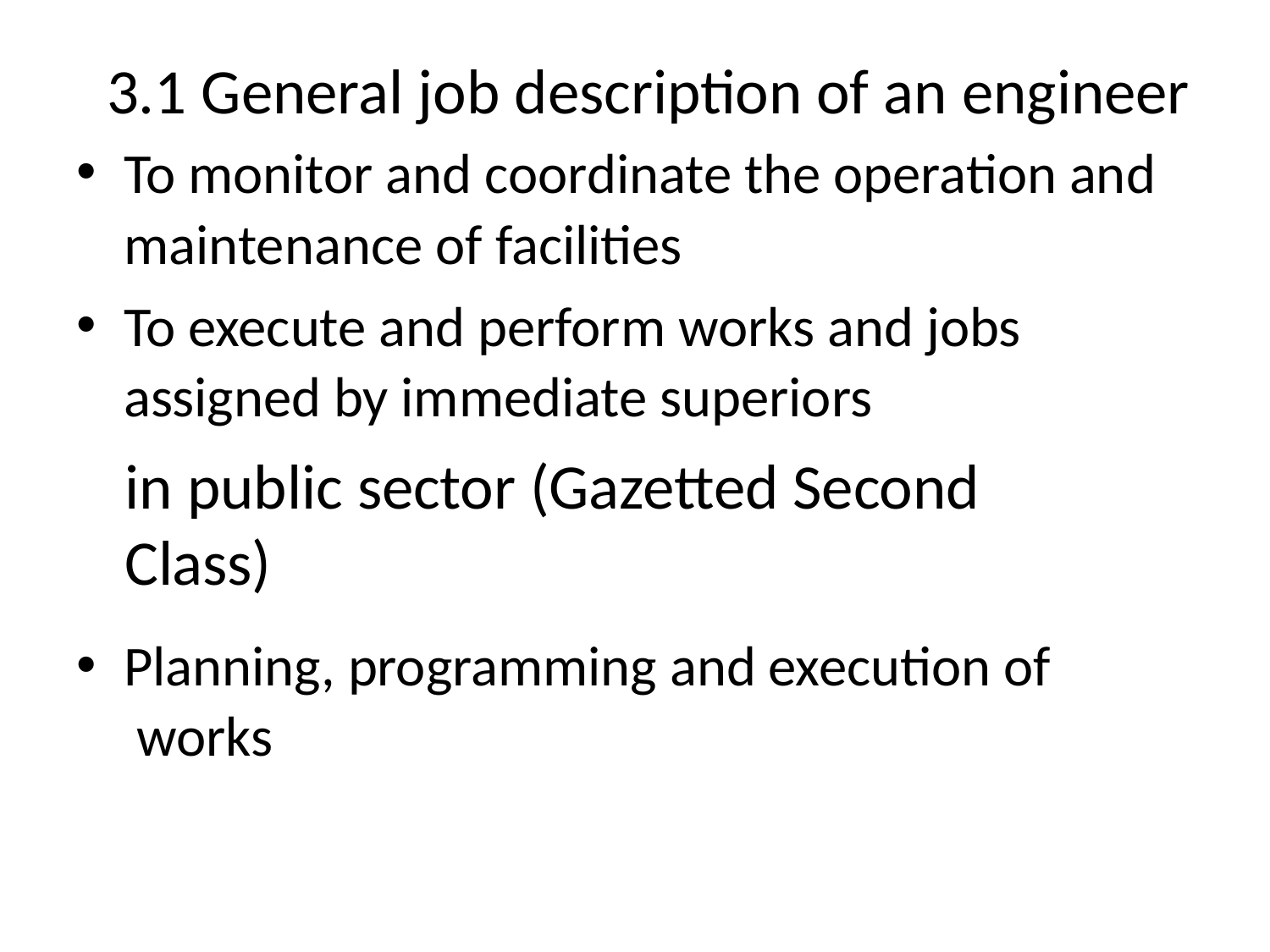

# 3.1 General job description of an engineer
To monitor and coordinate the operation and  maintenance of facilities
To execute and perform works and jobs  assigned by immediate superiors
in public sector (Gazetted Second Class)
Planning, programming and execution of  works